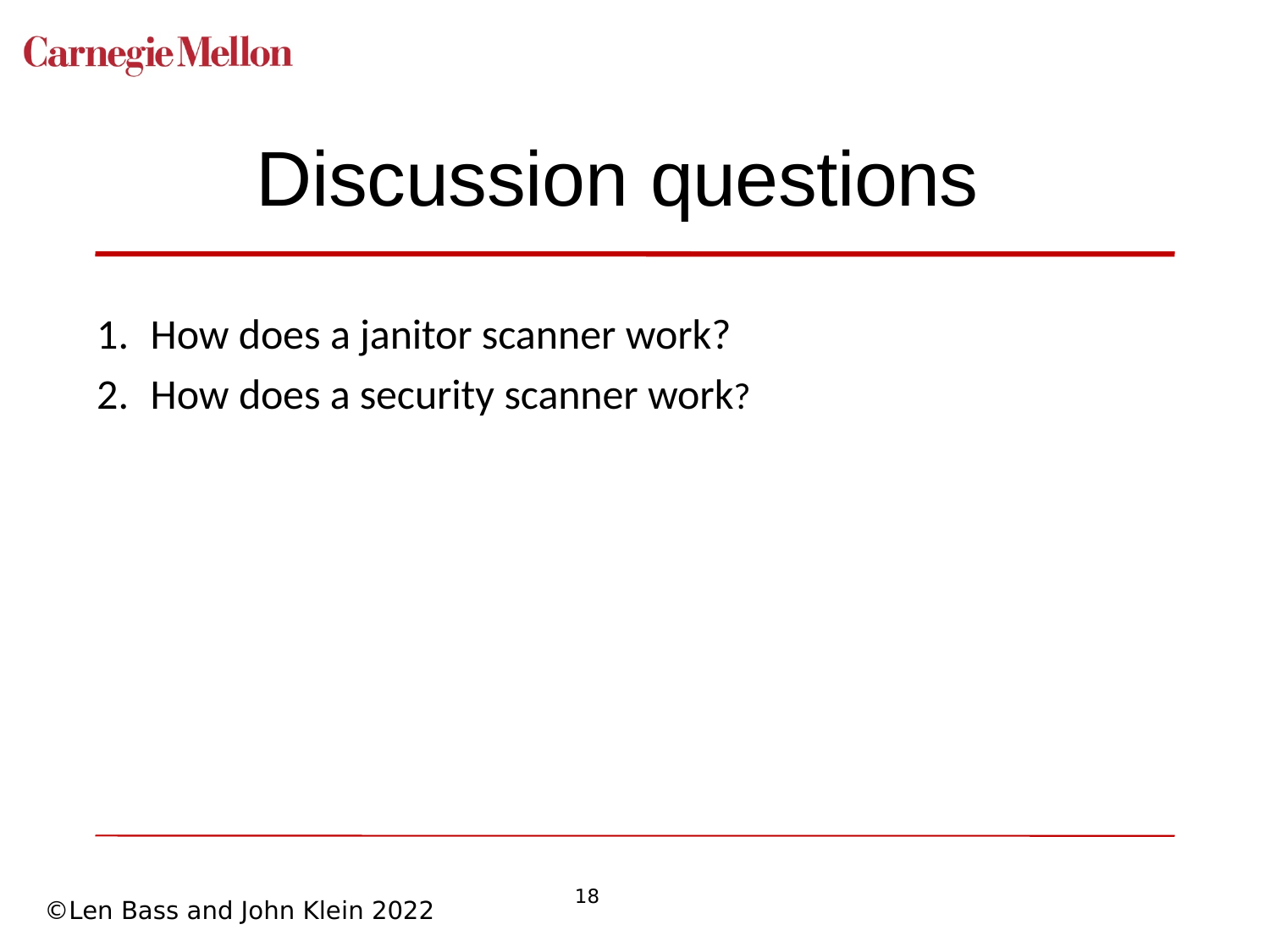

# Discussion questions
How does a janitor scanner work?
How does a security scanner work?
18